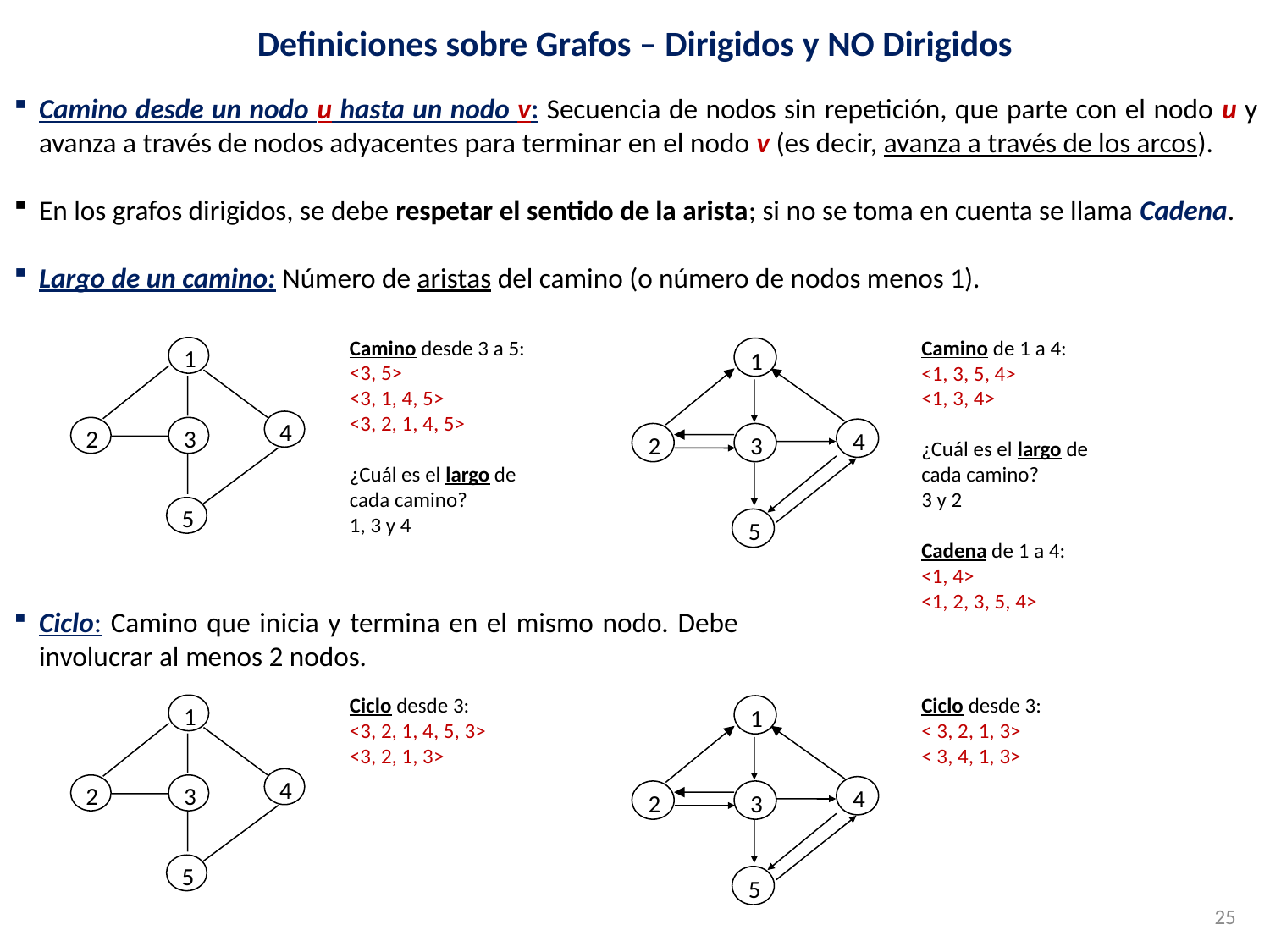

# Definiciones sobre Grafos – Dirigidos y NO Dirigidos
Camino desde un nodo u hasta un nodo v: Secuencia de nodos sin repetición, que parte con el nodo u y avanza a través de nodos adyacentes para terminar en el nodo v (es decir, avanza a través de los arcos).

En los grafos dirigidos, se debe respetar el sentido de la arista; si no se toma en cuenta se llama Cadena.

Largo de un camino: Número de aristas del camino (o número de nodos menos 1).
1

4

2

3

5

Camino desde 3 a 5:
<3, 5>
<3, 1, 4, 5>
<3, 2, 1, 4, 5>

¿Cuál es el largo de cada camino?
1, 3 y 4
1

4

2

3

5

Camino de 1 a 4:
<1, 3, 5, 4>
<1, 3, 4>

¿Cuál es el largo de cada camino?
3 y 2

Cadena de 1 a 4:
<1, 4>
<1, 2, 3, 5, 4>
Ciclo: Camino que inicia y termina en el mismo nodo. Debe involucrar al menos 2 nodos.
1

4

2

3

5

1

4

2

3

5

Ciclo desde 3:
< 3, 2, 1, 3>
< 3, 4, 1, 3>

Ciclo desde 3:
<3, 2, 1, 4, 5, 3>
<3, 2, 1, 3>
25